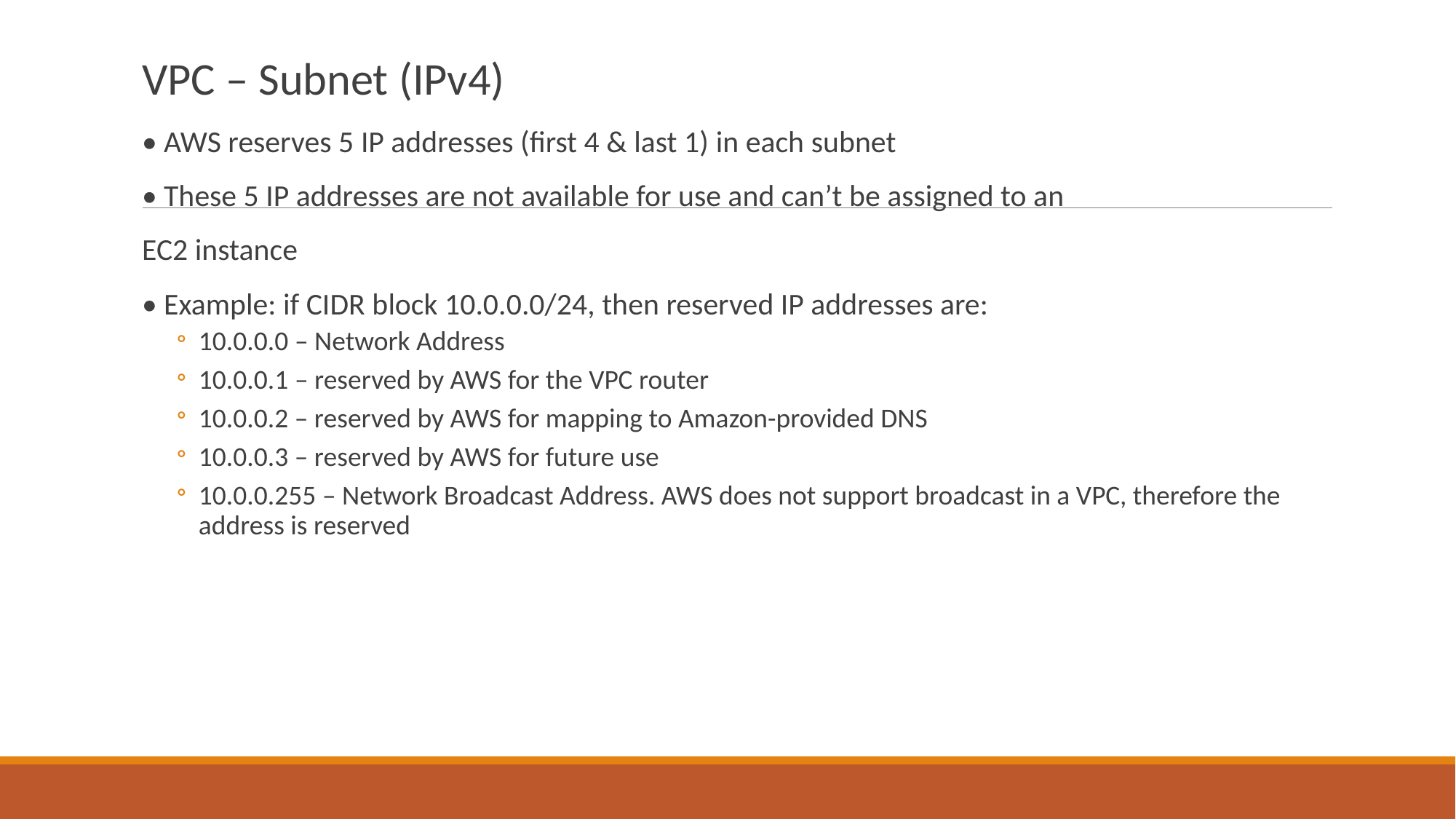

VPC – Subnet (IPv4)
• AWS reserves 5 IP addresses (first 4 & last 1) in each subnet
• These 5 IP addresses are not available for use and can’t be assigned to an
EC2 instance
• Example: if CIDR block 10.0.0.0/24, then reserved IP addresses are:
10.0.0.0 – Network Address
10.0.0.1 – reserved by AWS for the VPC router
10.0.0.2 – reserved by AWS for mapping to Amazon-provided DNS
10.0.0.3 – reserved by AWS for future use
10.0.0.255 – Network Broadcast Address. AWS does not support broadcast in a VPC, therefore the address is reserved